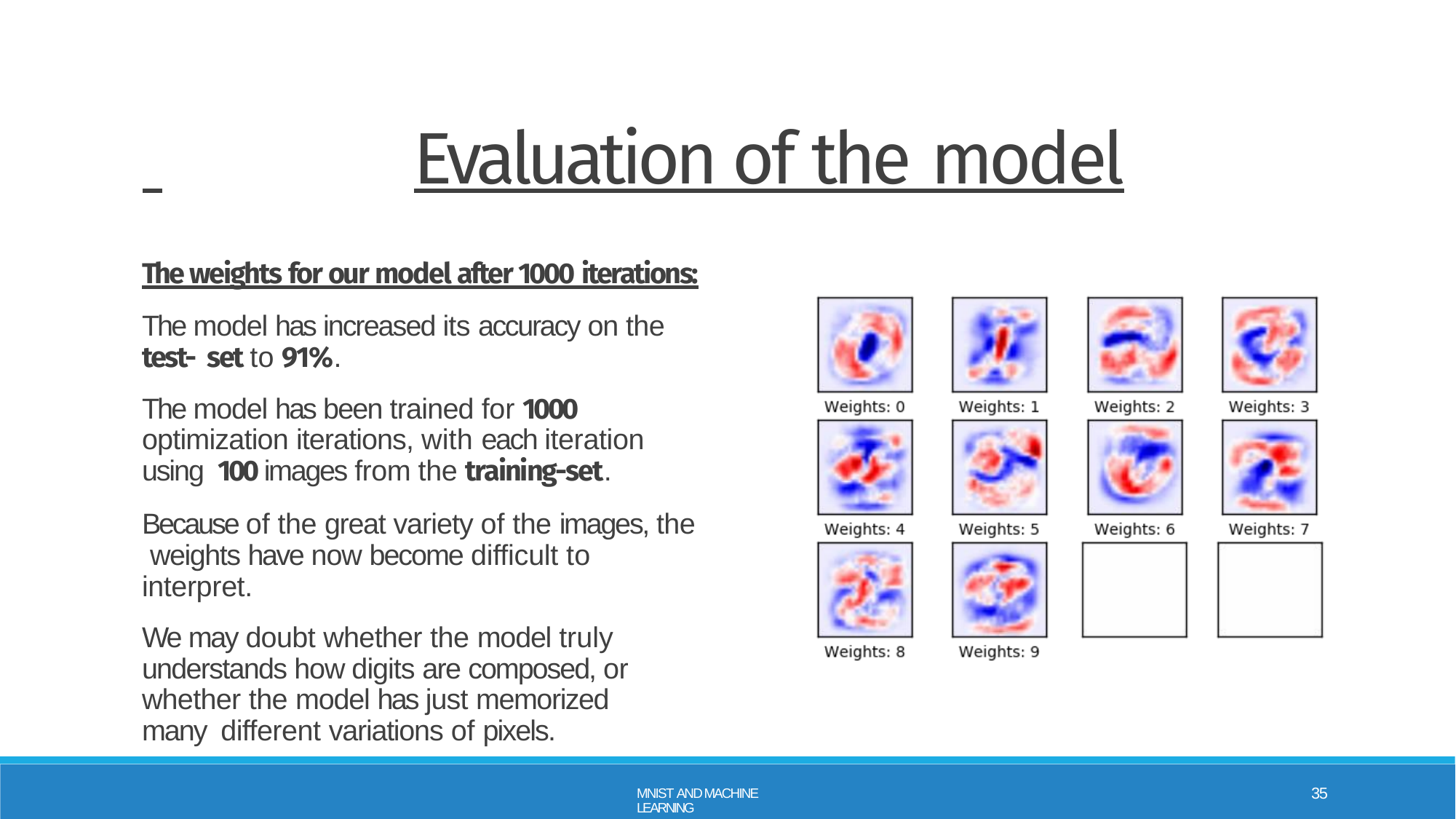

# Evaluation of the model
The weights for our model after 1000 iterations:
The model has increased its accuracy on the test-  set to 91%.
The model has been trained for 1000  optimization iterations, with each iteration using  100 images from the training-set.
Because of the great variety of the images, the  weights have now become difficult to interpret.
We may doubt whether the model truly  understands how digits are composed, or  whether the model has just memorized many  different variations of pixels.

35
MNIST AND MACHINE LEARNING